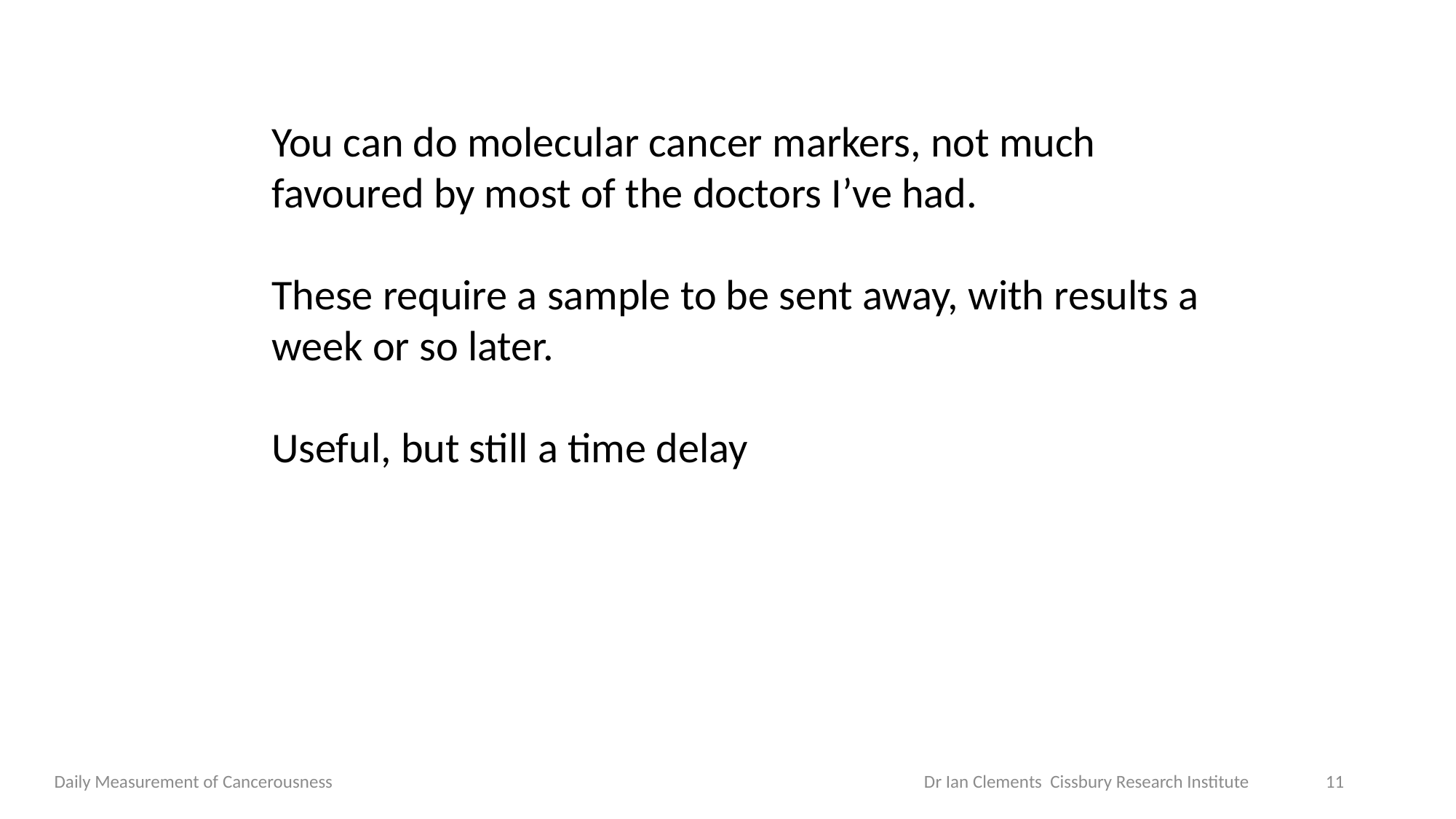

You can do molecular cancer markers, not much favoured by most of the doctors I’ve had.

These require a sample to be sent away, with results a week or so later.

Useful, but still a time delay
Daily Measurement of Cancerousness                                                                                                                                              Dr Ian Clements  Cissbury Research Institute
11